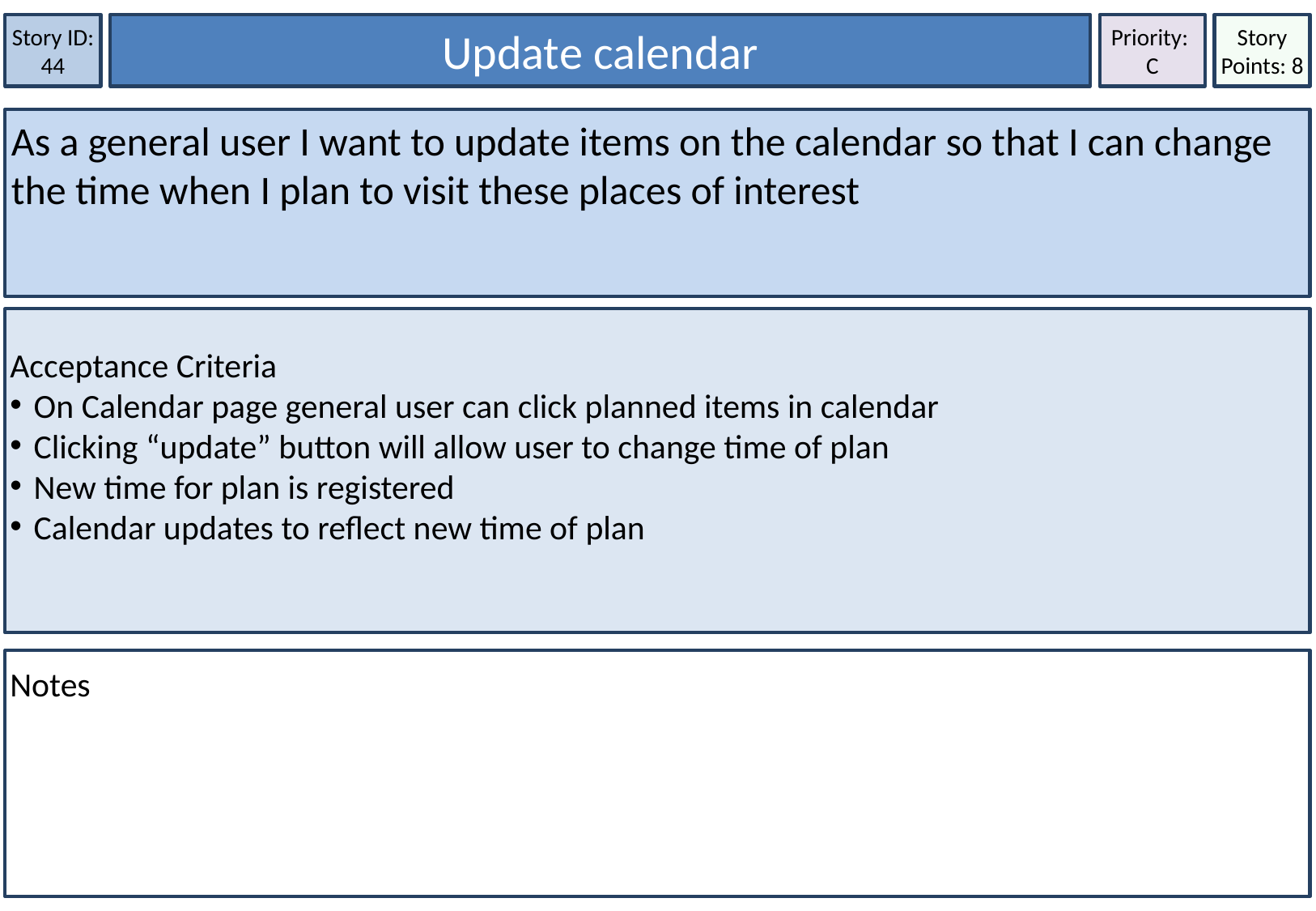

Story ID: 44

Update calendar

Priority:
C

Story Points: 8

As a general user I want to update items on the calendar so that I can change the time when I plan to visit these places of interest

Acceptance Criteria
On Calendar page general user can click planned items in calendar
Clicking “update” button will allow user to change time of plan
New time for plan is registered
Calendar updates to reflect new time of plan

Notes